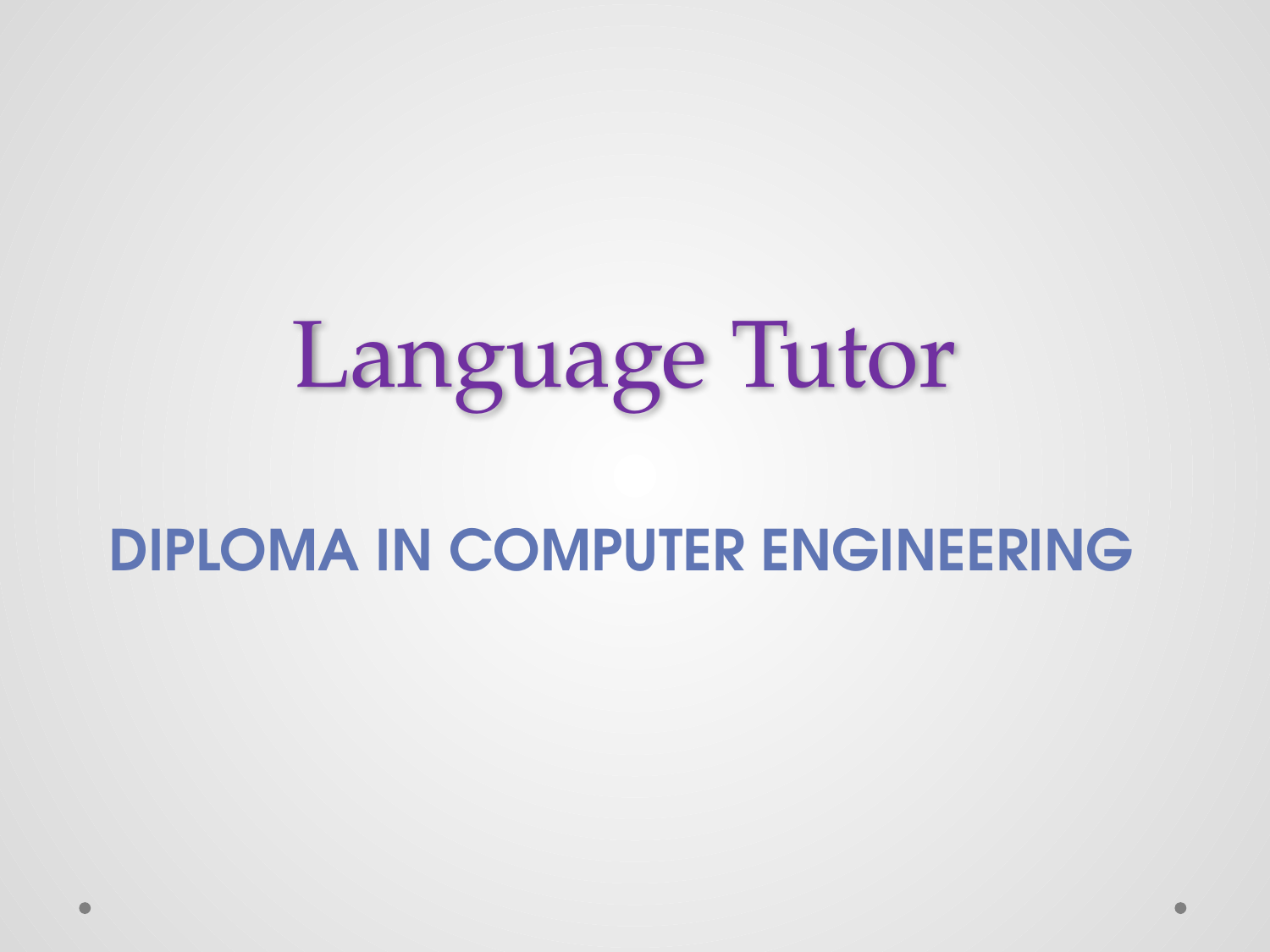

# Language Tutor
Diploma In Computer Engineering